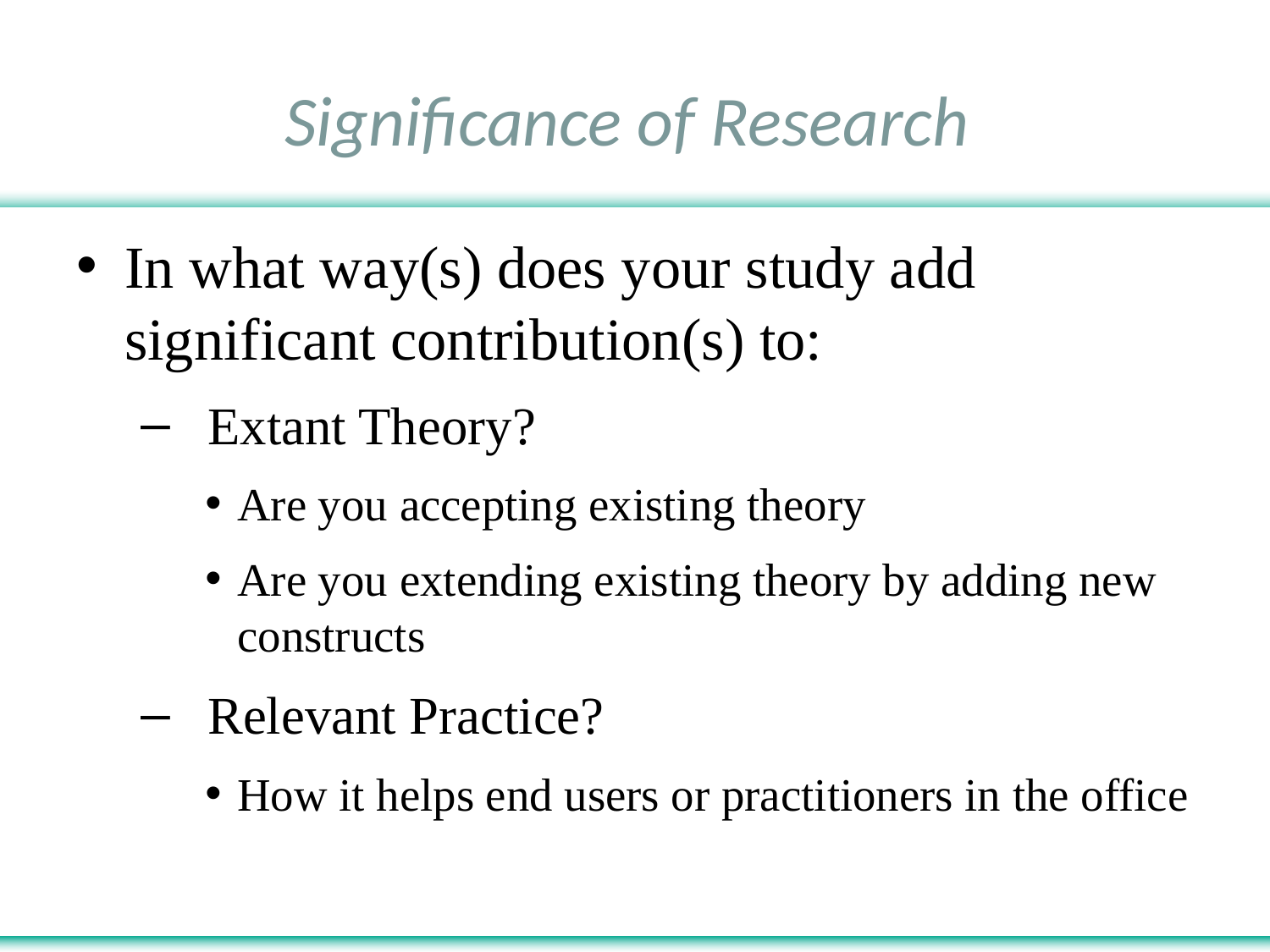

# Significance of Research
In what way(s) does your study add significant contribution(s) to:
  Extant Theory?
Are you accepting existing theory
Are you extending existing theory by adding new constructs
  Relevant Practice?
How it helps end users or practitioners in the office